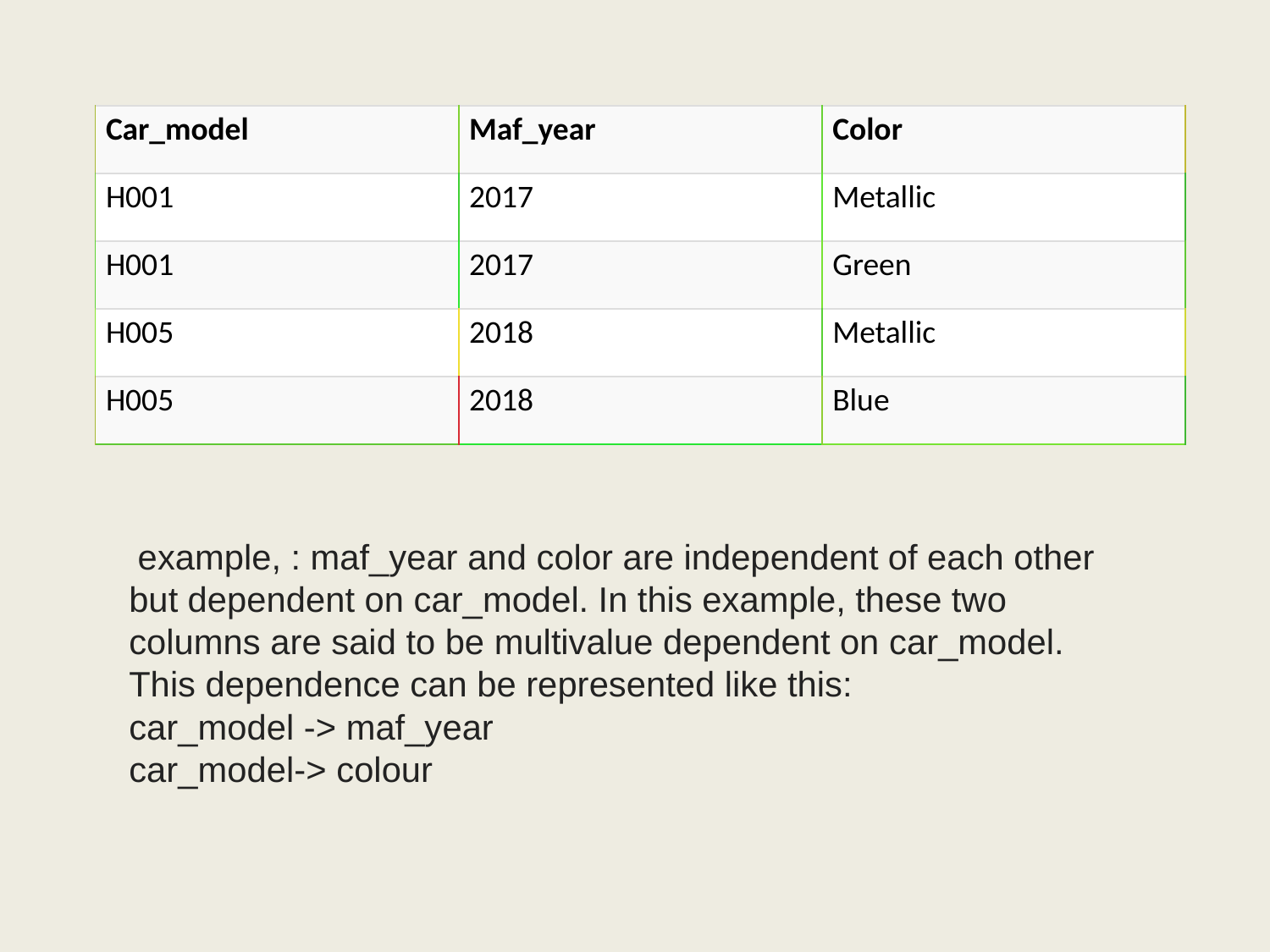

#
| Car\_model | Maf\_year | Color |
| --- | --- | --- |
| H001 | 2017 | Metallic |
| H001 | 2017 | Green |
| H005 | 2018 | Metallic |
| H005 | 2018 | Blue |
 example, : maf_year and color are independent of each other but dependent on car_model. In this example, these two columns are said to be multivalue dependent on car_model.
This dependence can be represented like this:
car_model -> maf_year
car_model-> colour